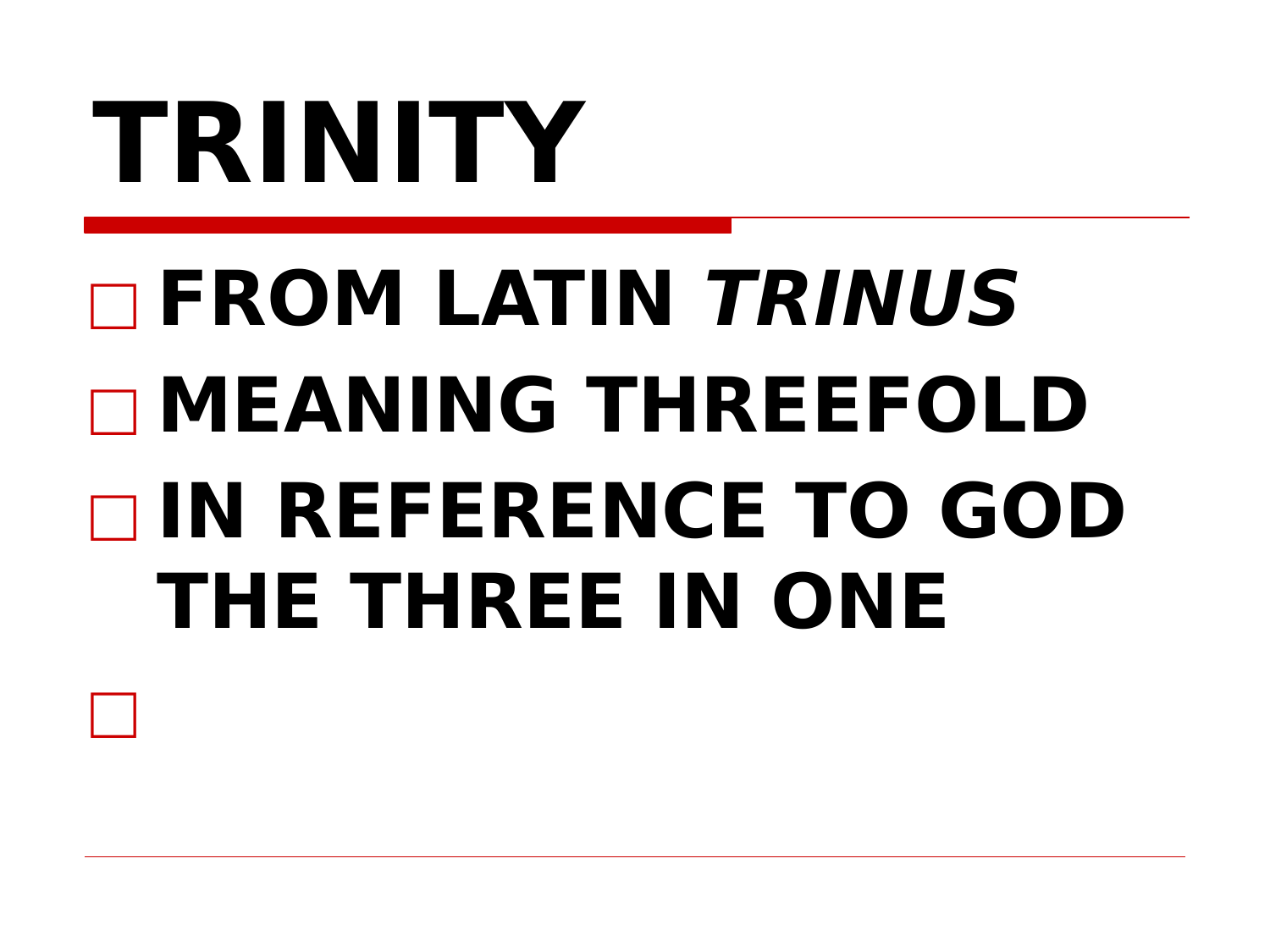

# TRINITY
FROM LATIN TRINUS
MEANING THREEFOLD
IN REFERENCE TO GOD THE THREE IN ONE